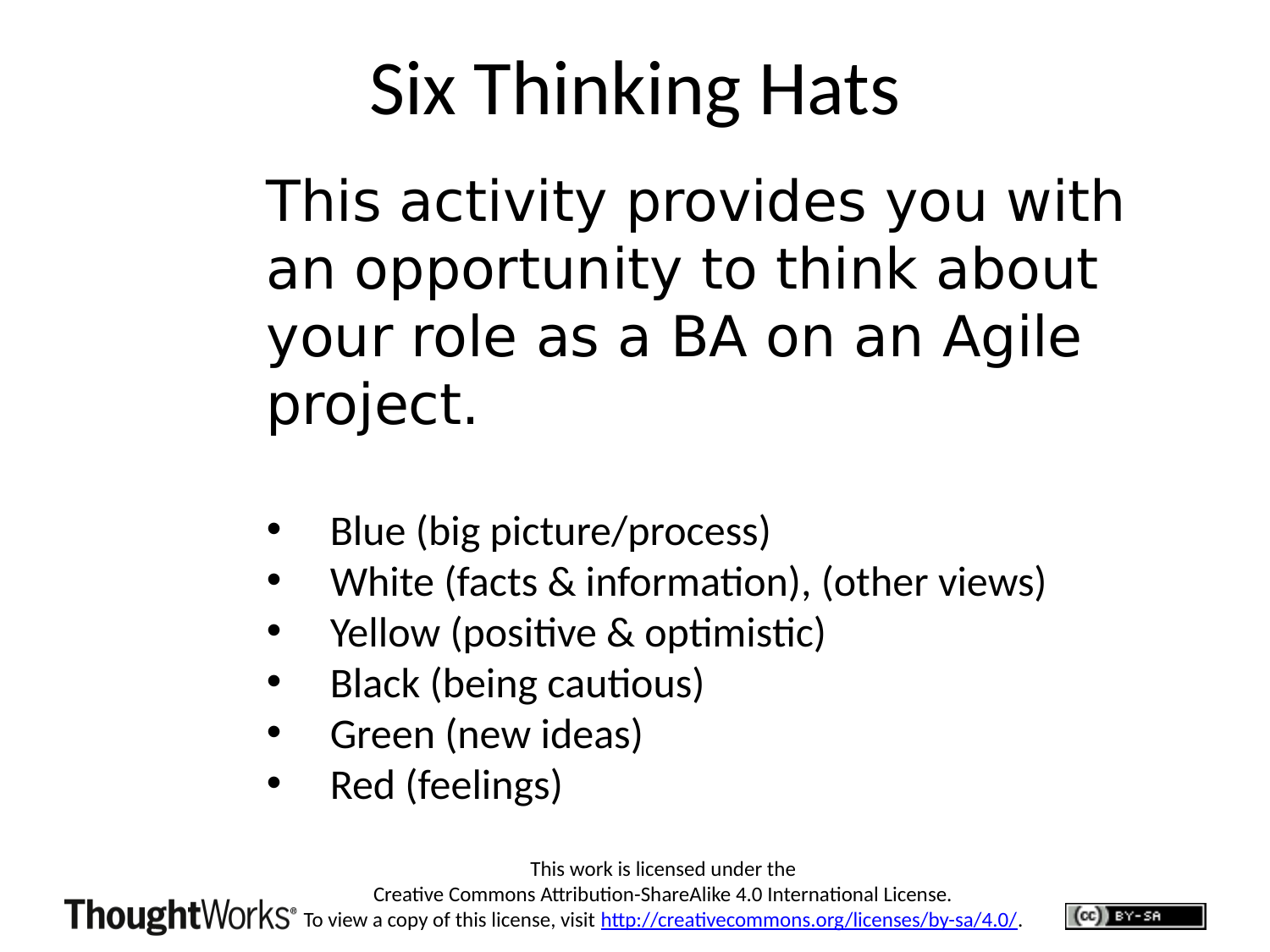

# Six Thinking Hats

This activity provides you with an opportunity to think about your role as a BA on an Agile project.

Blue (big picture/process)
White (facts & information), (other views)
Yellow (positive & optimistic)
Black (being cautious)
Green (new ideas)
Red (feelings)
This work is licensed under the
 Creative Commons Attribution-ShareAlike 4.0 International License.
To view a copy of this license, visit http://creativecommons.org/licenses/by-sa/4.0/.